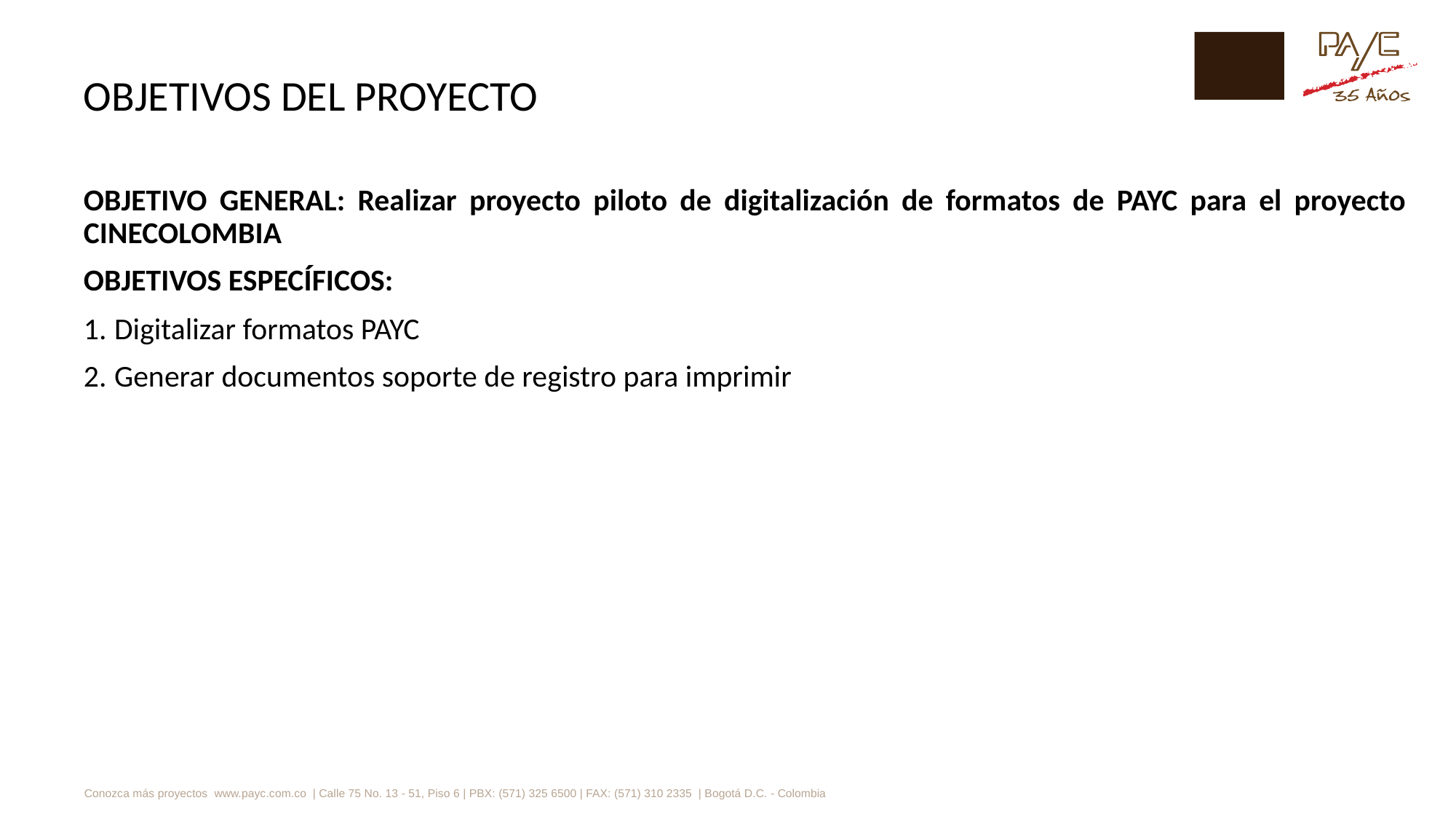

# OBJETIVOS DEL PROYECTO
OBJETIVO GENERAL: Realizar proyecto piloto de digitalización de formatos de PAYC para el proyecto CINECOLOMBIA
OBJETIVOS ESPECÍFICOS:
Digitalizar formatos PAYC
Generar documentos soporte de registro para imprimir